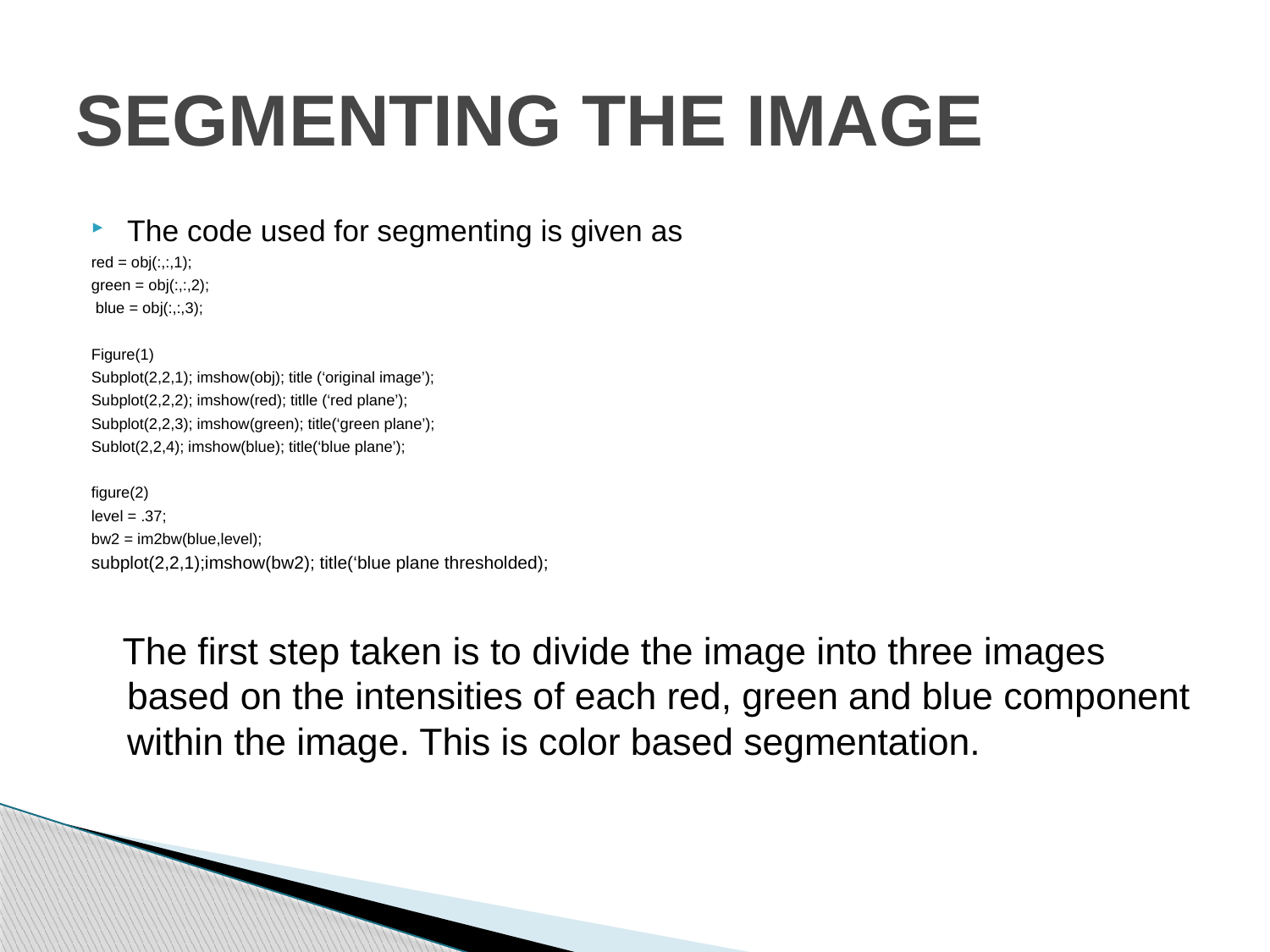

# SEGMENTING THE IMAGE
The code used for segmenting is given as
red = obj(:,:,1);
green = obj(:,:,2);
 blue = obj(:,:,3);

Figure(1)
Subplot(2,2,1); imshow(obj); title (‘original image’);
Subplot(2,2,2); imshow(red); titlle (‘red plane’);
Subplot(2,2,3); imshow(green); title(‘green plane’);
Sublot(2,2,4); imshow(blue); title(‘blue plane’);

figure(2)
level = .37;
bw2 = im2bw(blue,level);
subplot(2,2,1);imshow(bw2); title(‘blue plane thresholded);

   The first step taken is to divide the image into three images based on the intensities of each red, green and blue component within the image. This is color based segmentation.